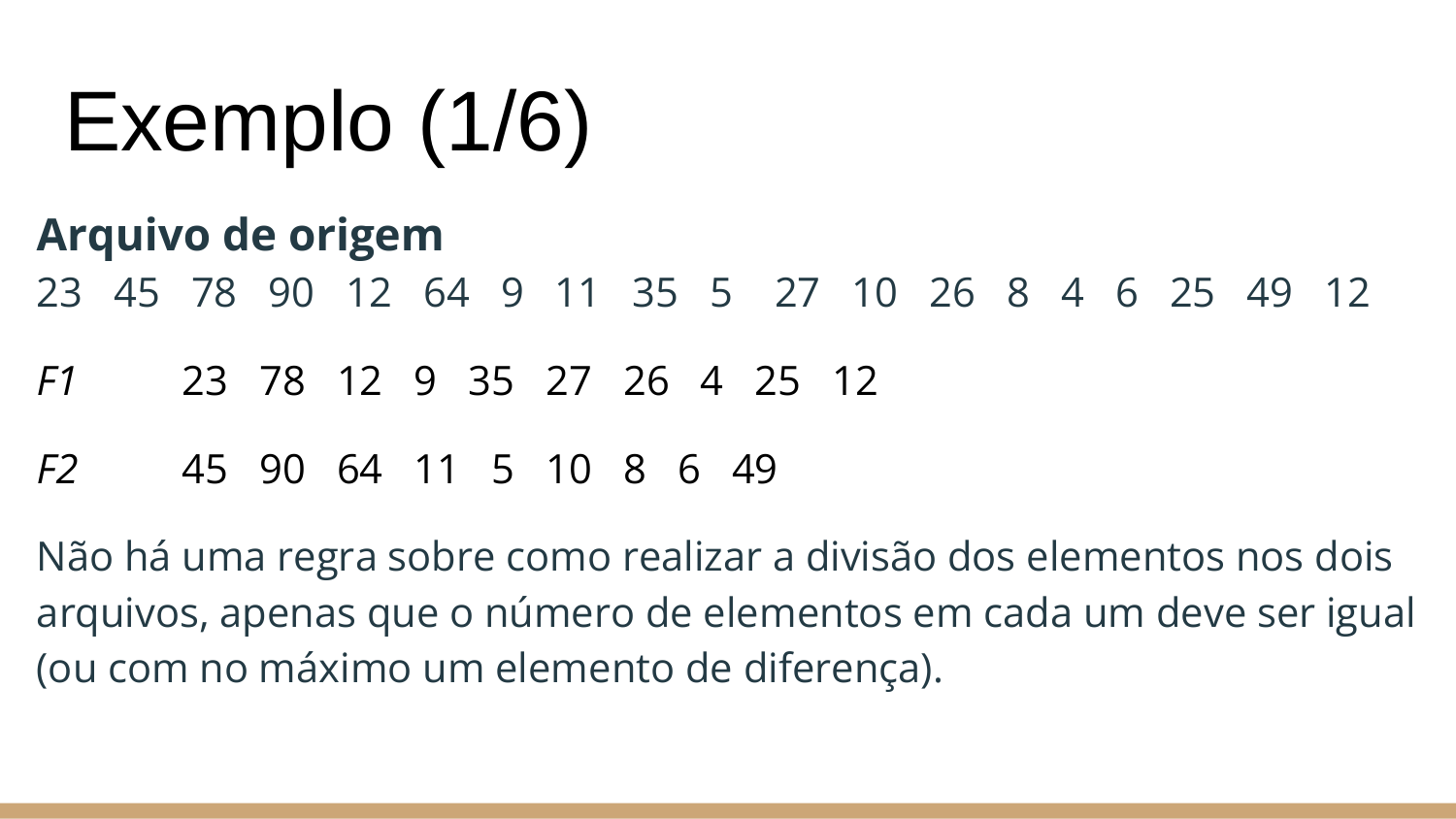

# Exemplo (1/6)
Arquivo de origem
23   45   78   90   12   64   9   11   35   5    27   10   26   8   4   6   25   49   12
F1	23   78   12   9   35   27   26   4   25   12
F2	45   90   64   11   5   10   8   6   49
Não há uma regra sobre como realizar a divisão dos elementos nos dois arquivos, apenas que o número de elementos em cada um deve ser igual (ou com no máximo um elemento de diferença).